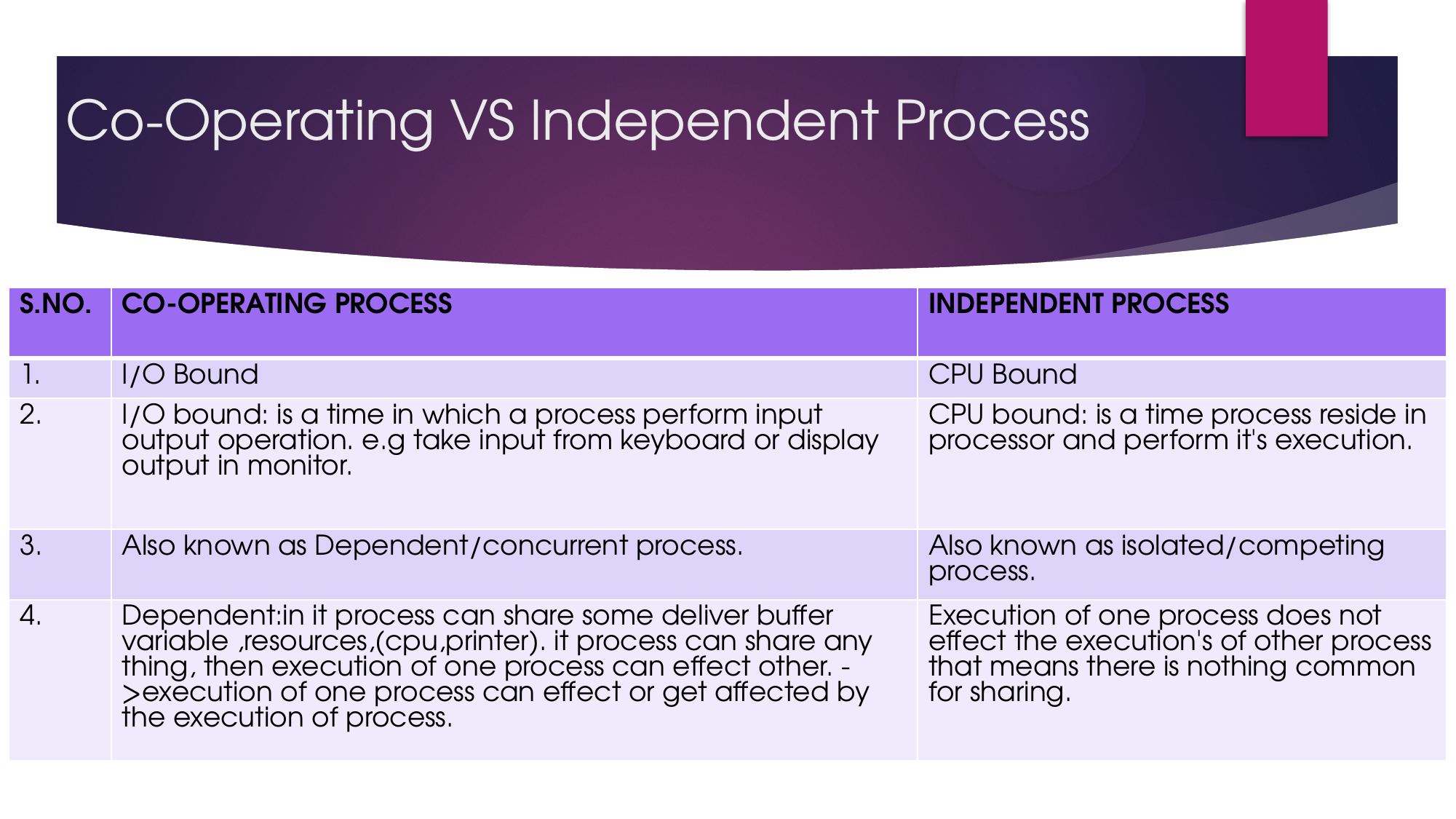

# Co-Operating VS Independent Process
| S.NO. | CO-OPERATING PROCESS | INDEPENDENT PROCESS |
| --- | --- | --- |
| 1. | I/O Bound | CPU Bound |
| 2. | I/O bound: is a time in which a process perform input output operation. e.g take input from keyboard or display output in monitor. | CPU bound: is a time process reside in processor and perform it's execution. |
| 3. | Also known as Dependent/concurrent process. | Also known as isolated/competing process. |
| 4. | Dependent:in it process can share some deliver buffer variable ,resources,(cpu,printer). it process can share any thing, then execution of one process can effect other. ->execution of one process can effect or get affected by the execution of process. | Execution of one process does not effect the execution's of other process that means there is nothing common for sharing. |